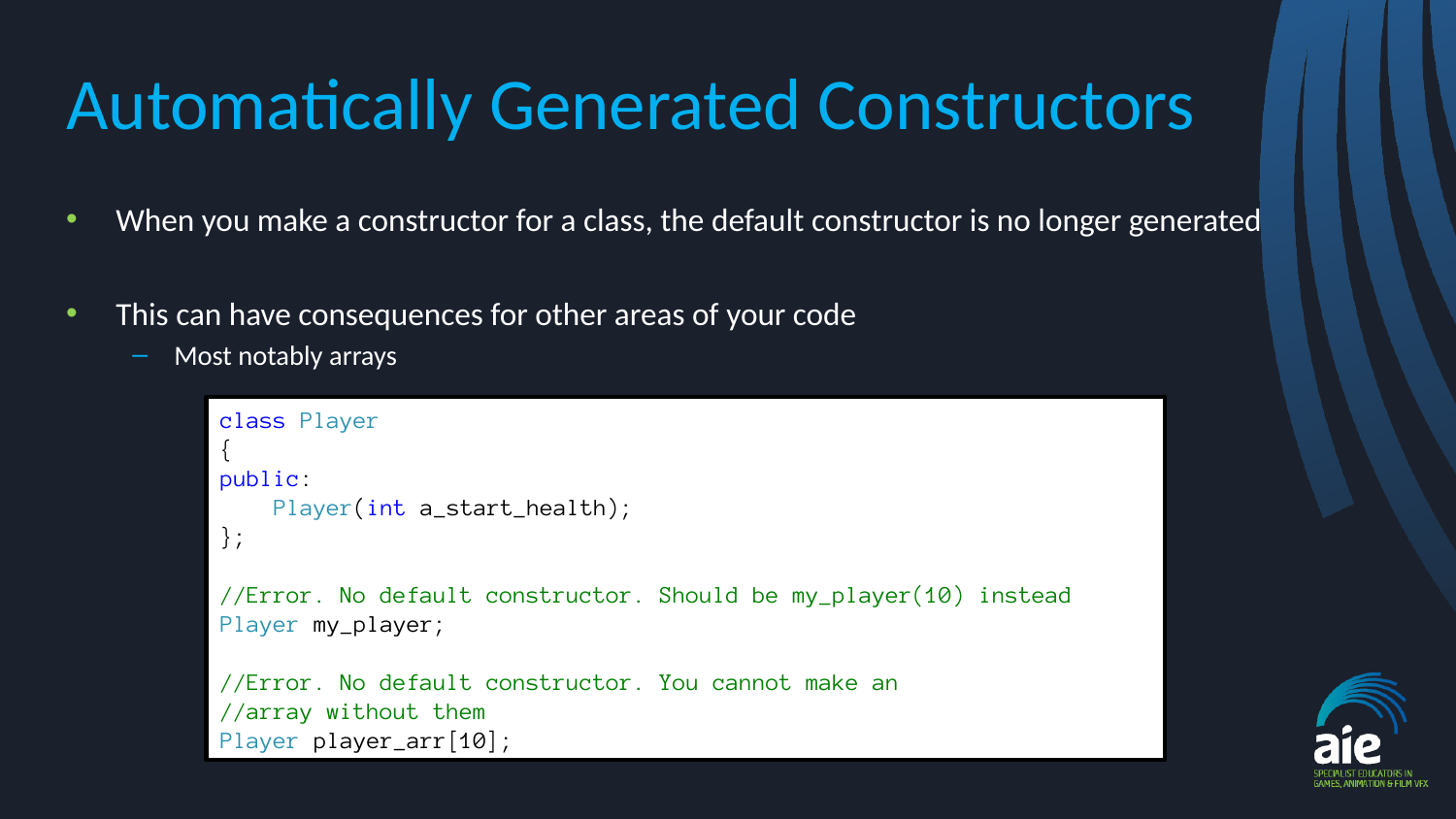

# Automatically Generated Constructors
When you make a constructor for a class, the default constructor is no longer generated

This can have consequences for other areas of your code
Most notably arrays
class Player
{
public:
    Player(int a_start_health);
};

//Error. No default constructor. Should be my_player(10) instead
Player my_player;

//Error. No default constructor. You cannot make an
//array without them
Player player_arr[10];